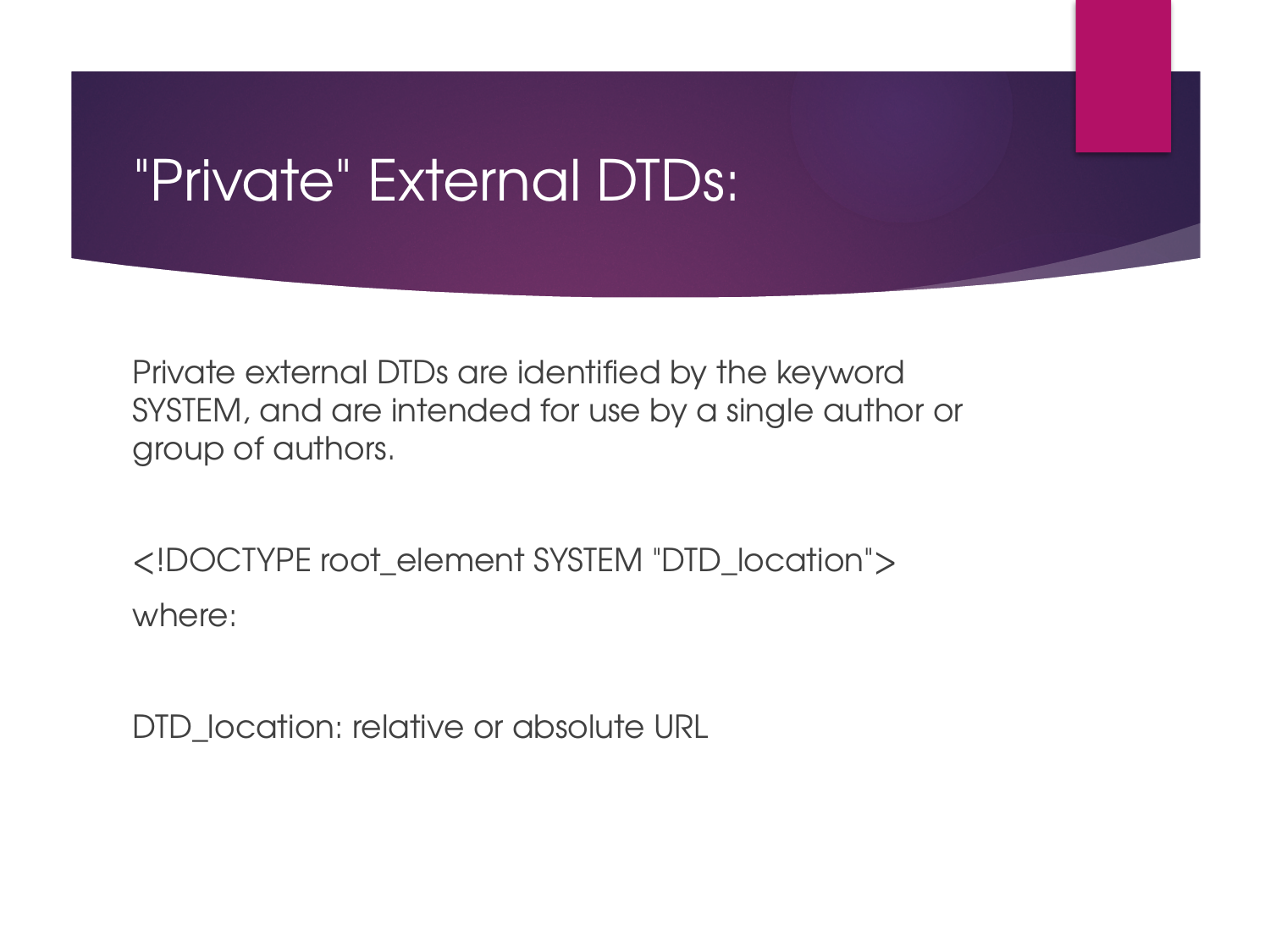

# "Private" External DTDs:
Private external DTDs are identified by the keyword SYSTEM, and are intended for use by a single author or group of authors.

<!DOCTYPE root_element SYSTEM "DTD_location">
where:

DTD_location: relative or absolute URL